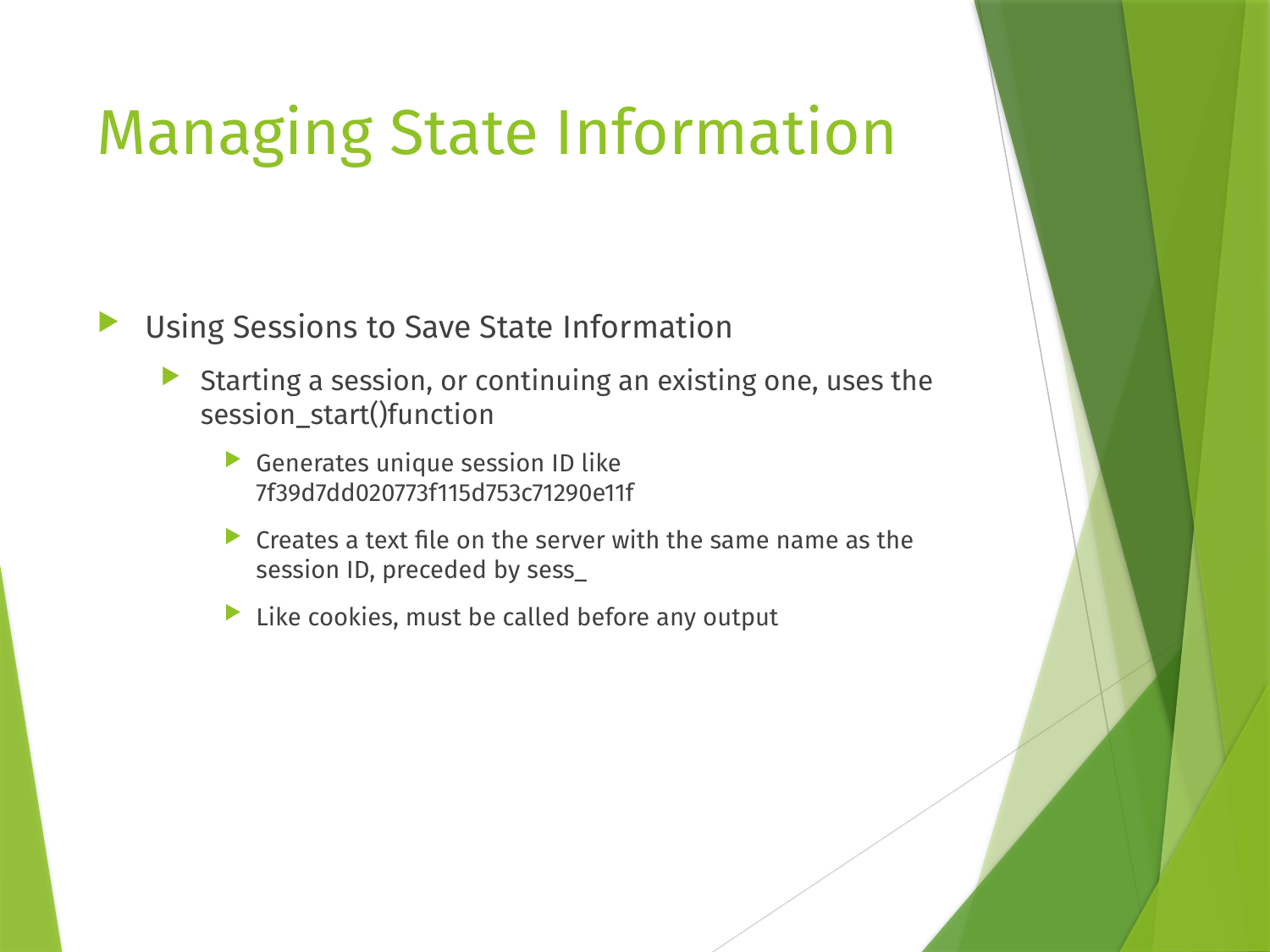

# Managing State Information
Using Sessions to Save State Information
Starting a session, or continuing an existing one, uses the session_start()function
Generates unique session ID like 7f39d7dd020773f115d753c71290e11f
Creates a text file on the server with the same name as the session ID, preceded by sess_
Like cookies, must be called before any output